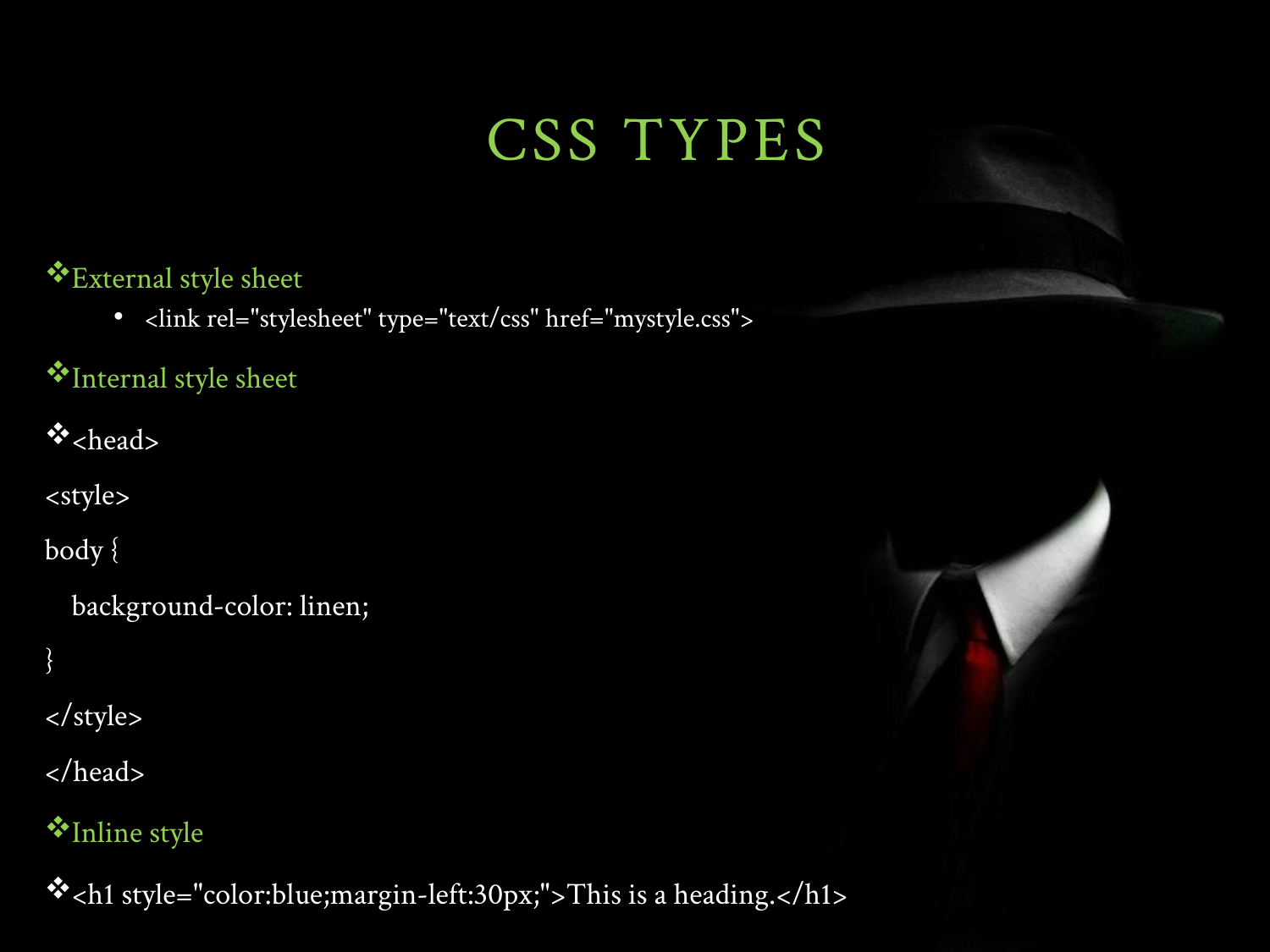

# CSS Types
External style sheet
<link rel="stylesheet" type="text/css" href="mystyle.css">
Internal style sheet
<head>
<style>
body {
    background-color: linen;
}
</style>
</head>
Inline style
<h1 style="color:blue;margin-left:30px;">This is a heading.</h1>